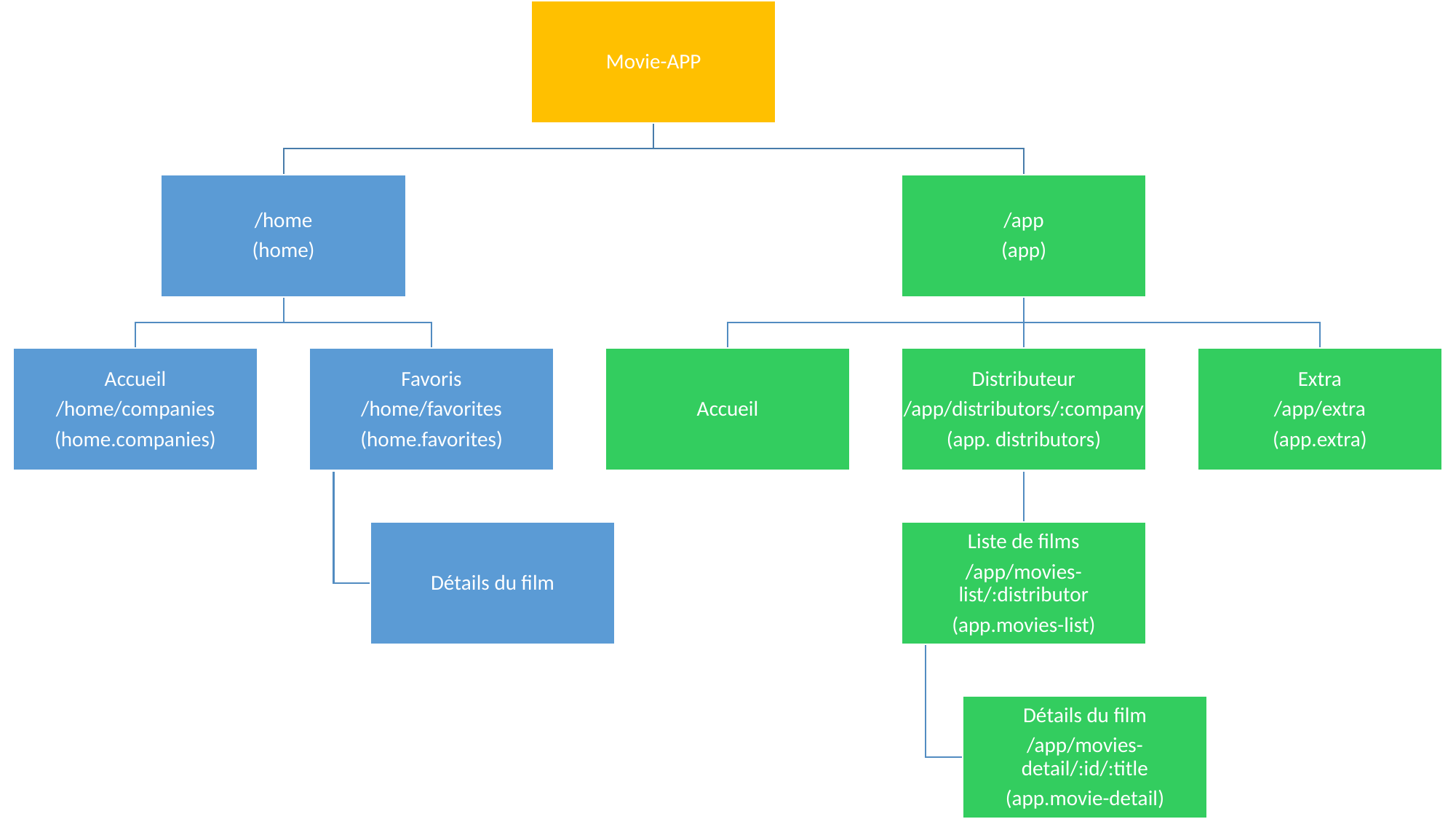

Movie-APP
/home
(home)
Accueil
/home/companies
(home.companies)
Favoris
/home/favorites
(home.favorites)
Détails du film
/app
(app)
Accueil
Distributeur
/app/distributors/:company
(app. distributors)
Liste de films
/app/movies-list/:distributor
(app.movies-list)
Détails du film
/app/movies-detail/:id/:title
(app.movie-detail)
Extra
/app/extra
(app.extra)